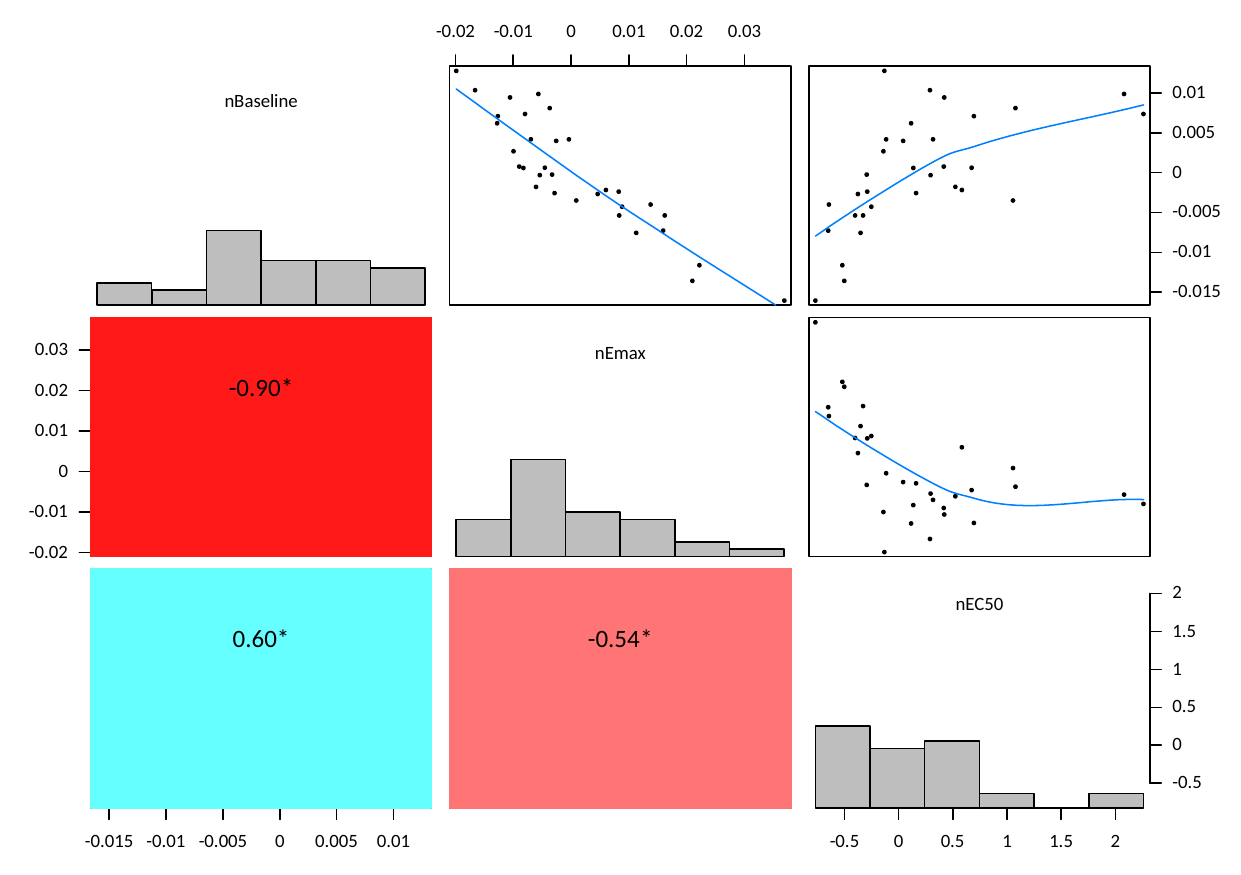

-0.02
-0.01
0
0.01
0.02
0.03

0.01

nBaseline

0.005

0

-0.005

-0.01

-0.015

0.03
nEmax

-0.90*

0.02

0.01

0

-0.01

-0.02

2

nEC50
1.5
0.60*
-0.54*

1

0.5

0

-0.5

-0.015
-0.01
-0.005
0
0.005
0.01
-0.5
0
0.5
1.5
2
1